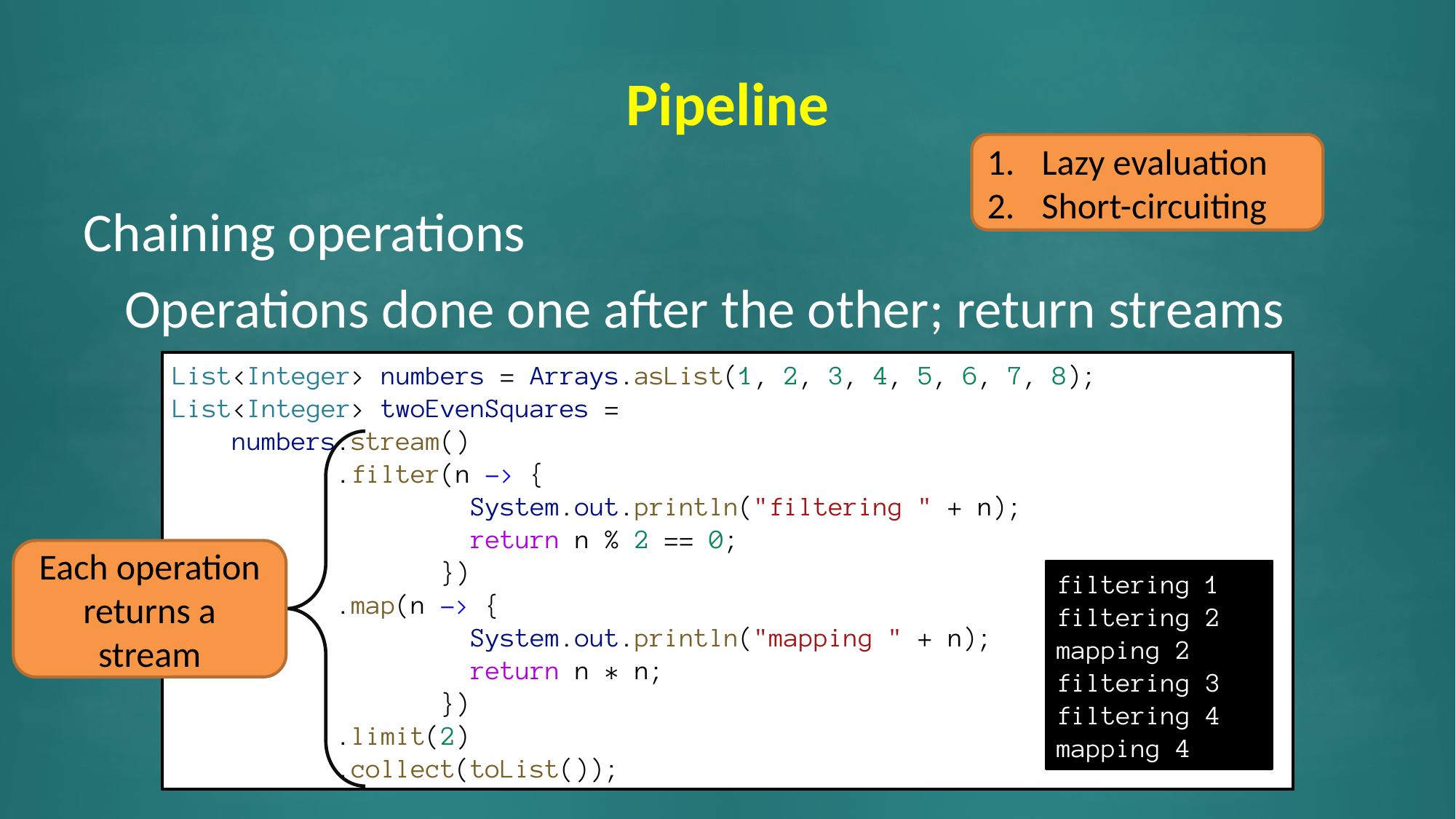

# Pipeline
Lazy evaluation
Short-circuiting
Chaining operations
	Operations done one after the other; return streams
List<Integer> numbers = Arrays.asList(1, 2, 3, 4, 5, 6, 7, 8);
List<Integer> twoEvenSquares =
    numbers.stream()
           .filter(n -> {
                    System.out.println("filtering " + n);
                    return n % 2 == 0;
                  })
           .map(n -> {
                    System.out.println("mapping " + n);
                    return n * n;
                  })
           .limit(2)
           .collect(toList());

Each operation returns a stream
filtering 1
filtering 2
mapping 2
filtering 3
filtering 4
mapping 4